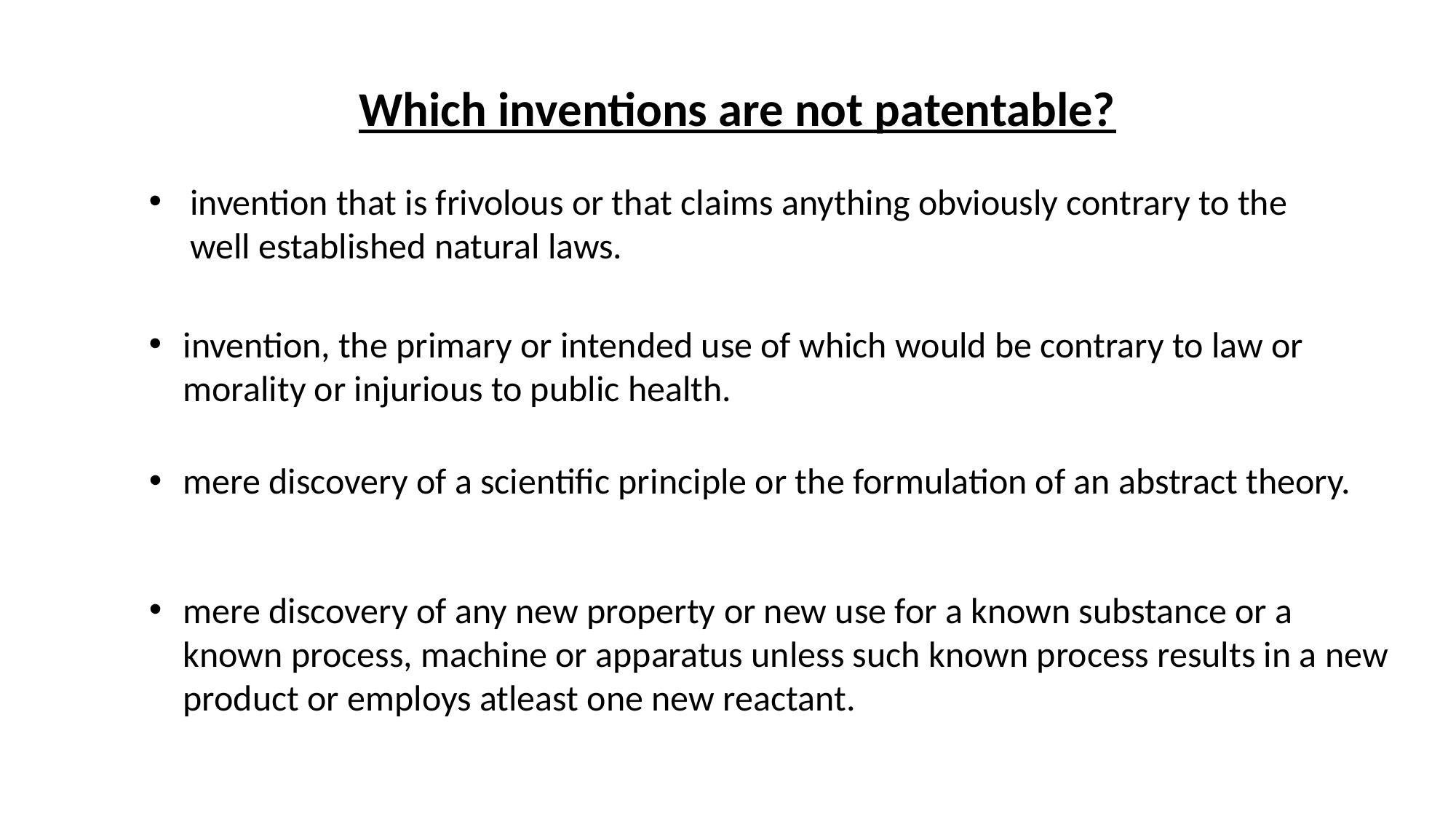

Which inventions are not patentable?
invention that is frivolous or that claims anything obviously contrary to the well established natural laws.
invention, the primary or intended use of which would be contrary to law or morality or injurious to public health.
mere discovery of a scientific principle or the formulation of an abstract theory.
mere discovery of any new property or new use for a known substance or a known process, machine or apparatus unless such known process results in a new product or employs atleast one new reactant.